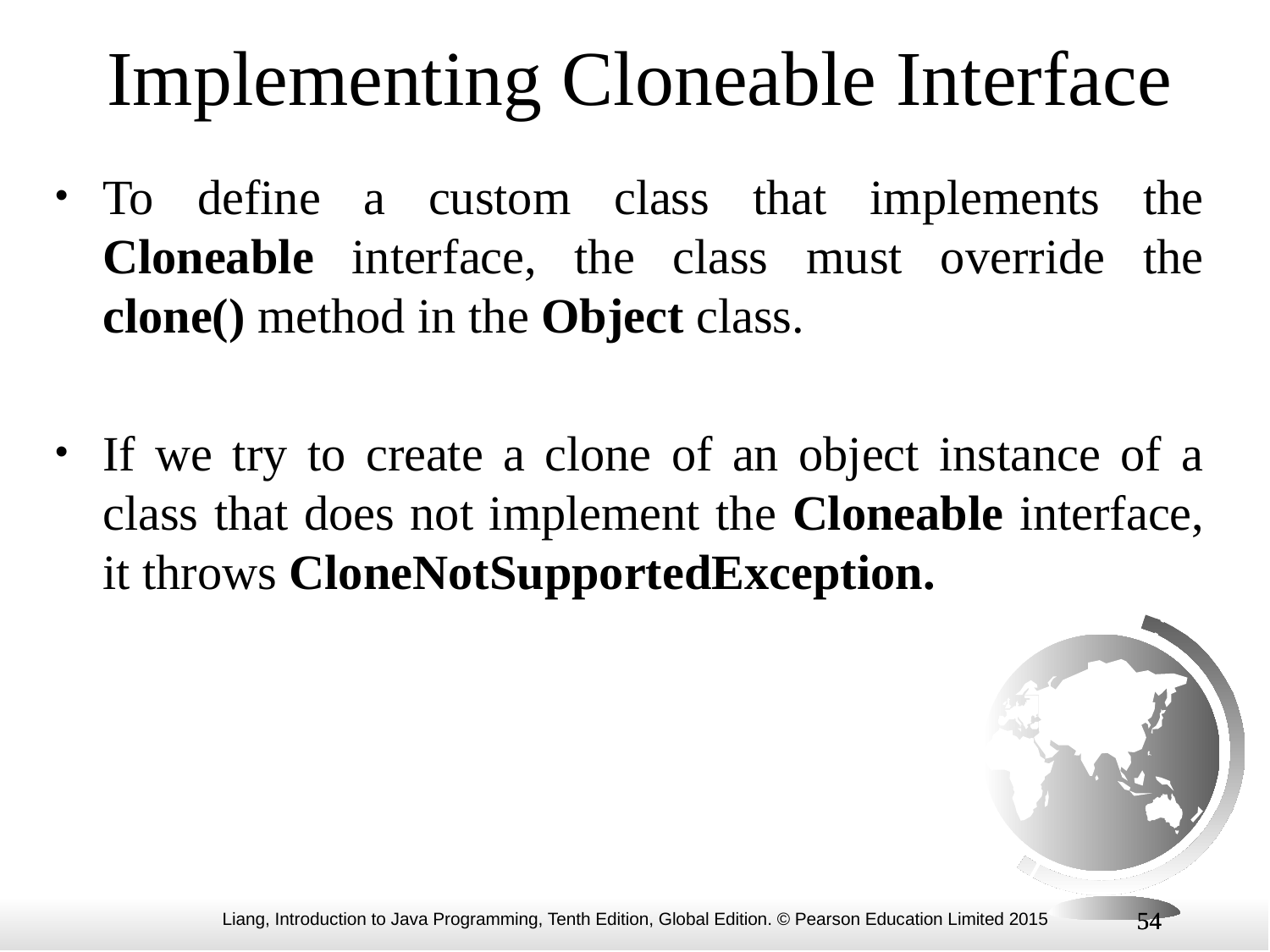

Implementing Cloneable Interface
To define a custom class that implements the Cloneable interface, the class must override the clone() method in the Object class.

If we try to create a clone of an object instance of a class that does not implement the Cloneable interface, it throws CloneNotSupportedException.

54
54